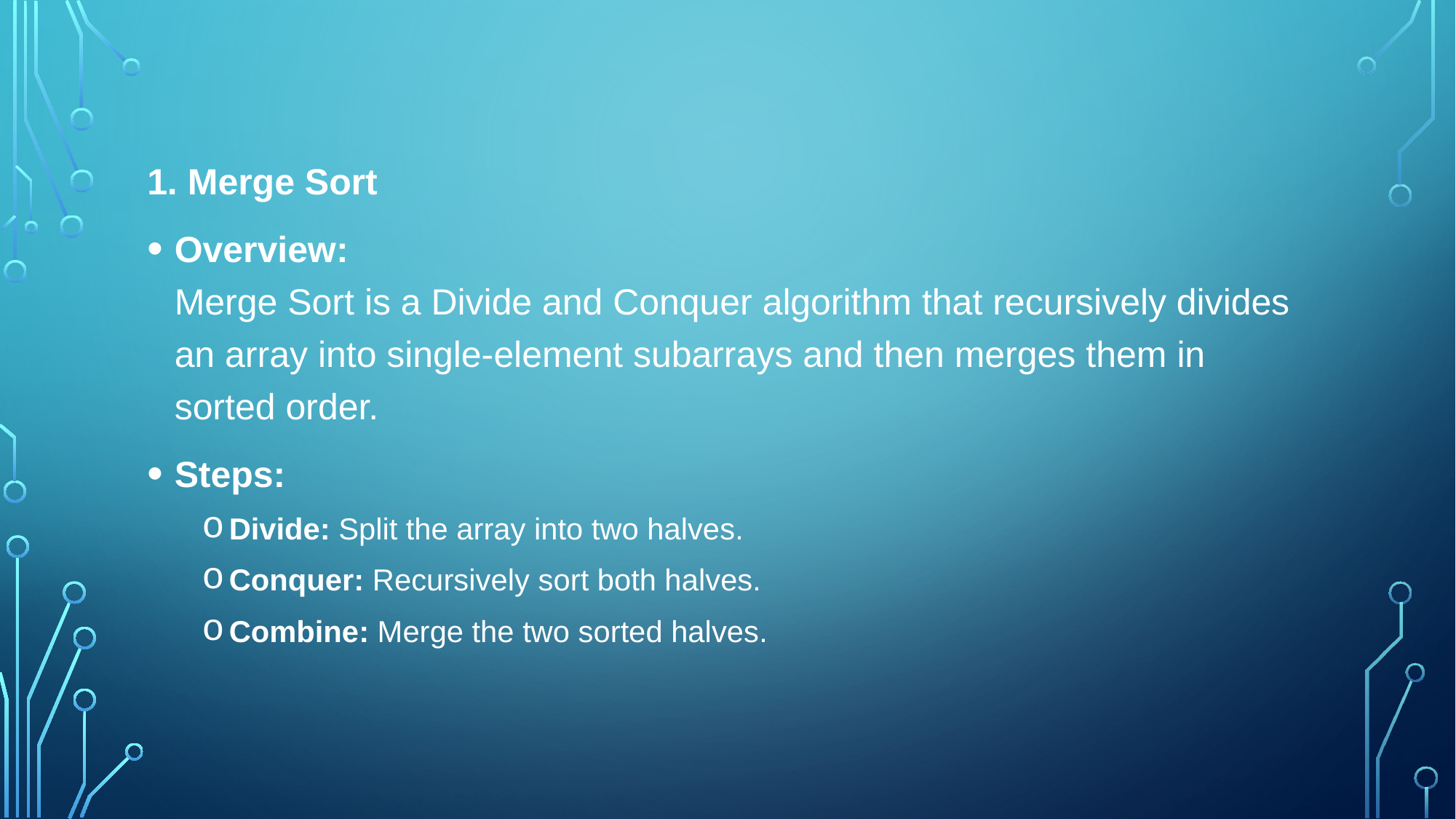

1. Merge Sort
Overview:
Merge Sort is a Divide and Conquer algorithm that recursively divides an array into single-element subarrays and then merges them in sorted order.
Steps:
Divide: Split the array into two halves.
Conquer: Recursively sort both halves.
Combine: Merge the two sorted halves.
#